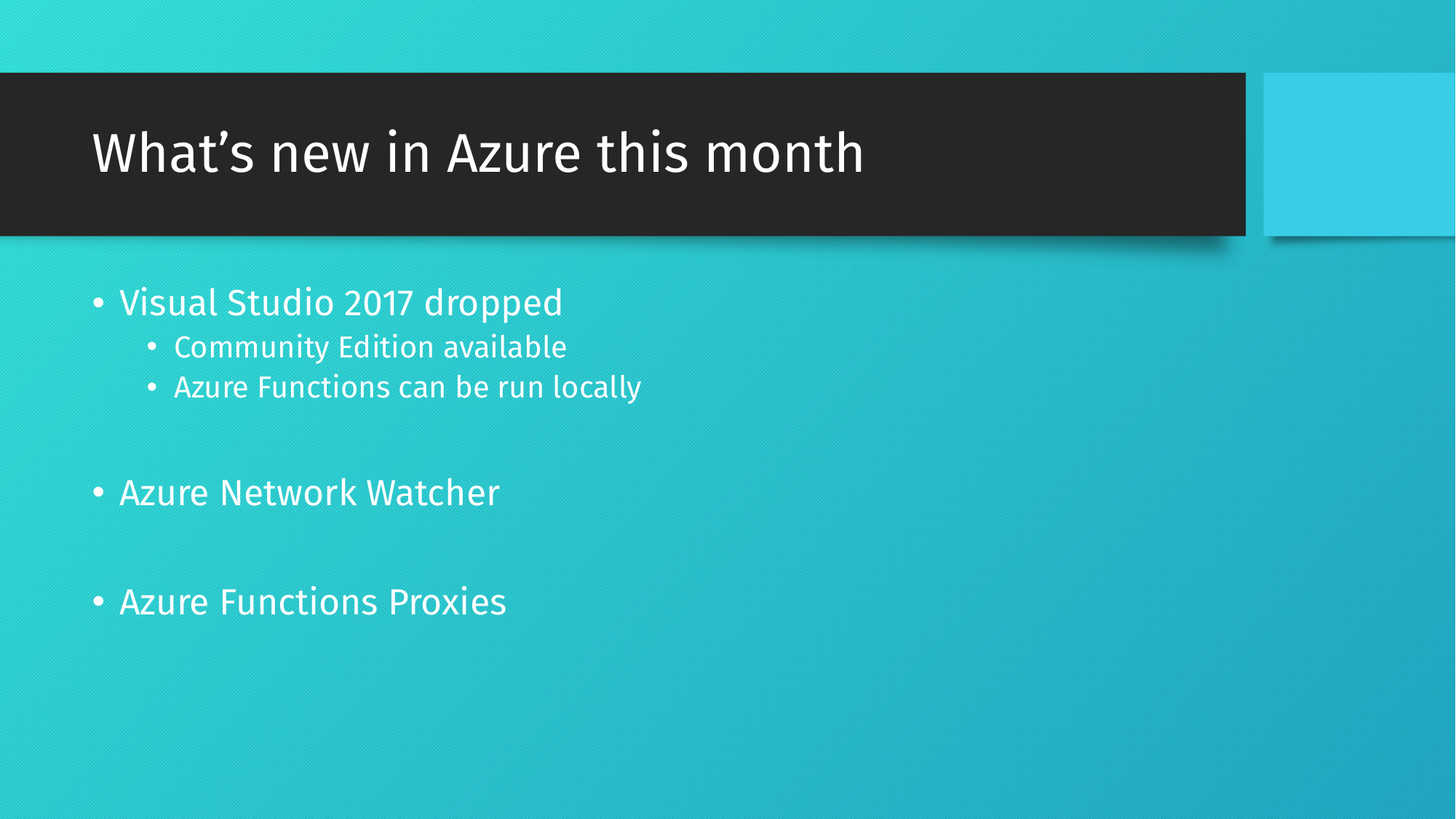

# What’s new in Azure this month
Visual Studio 2017 dropped
Community Edition available
Azure Functions can be run locally

Azure Network Watcher

Azure Functions Proxies